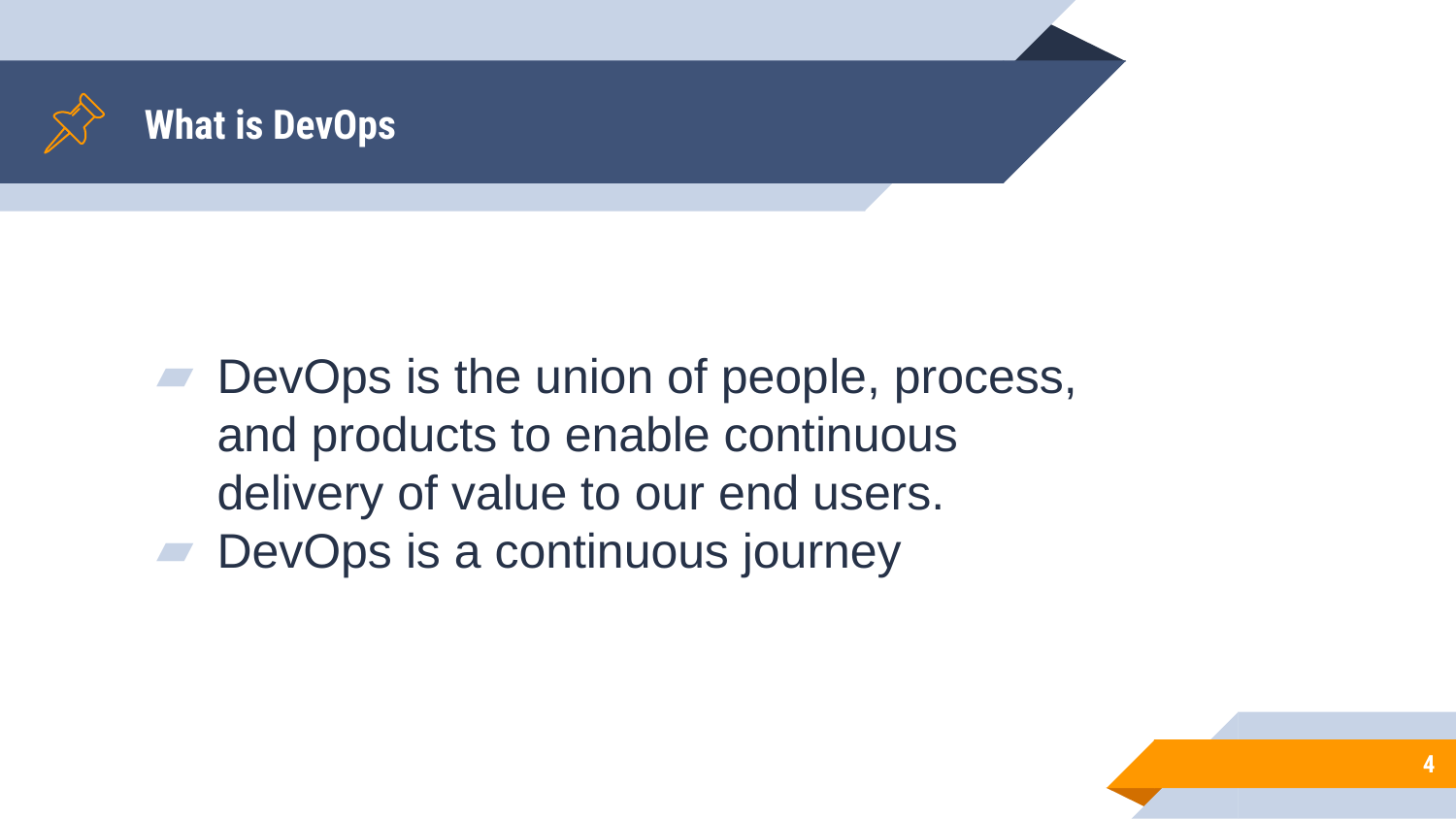

# What is DevOps

DevOps is the union of people, process, and products to enable continuous delivery of value to our end users.
DevOps is a continuous journey
4